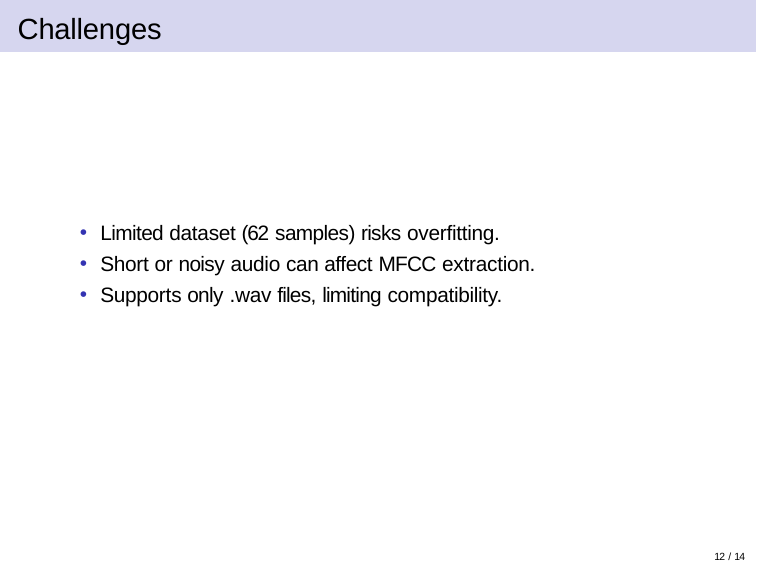

# Challenges
Limited dataset (62 samples) risks overfitting.
Short or noisy audio can affect MFCC extraction.
Supports only .wav files, limiting compatibility.
12 / 14